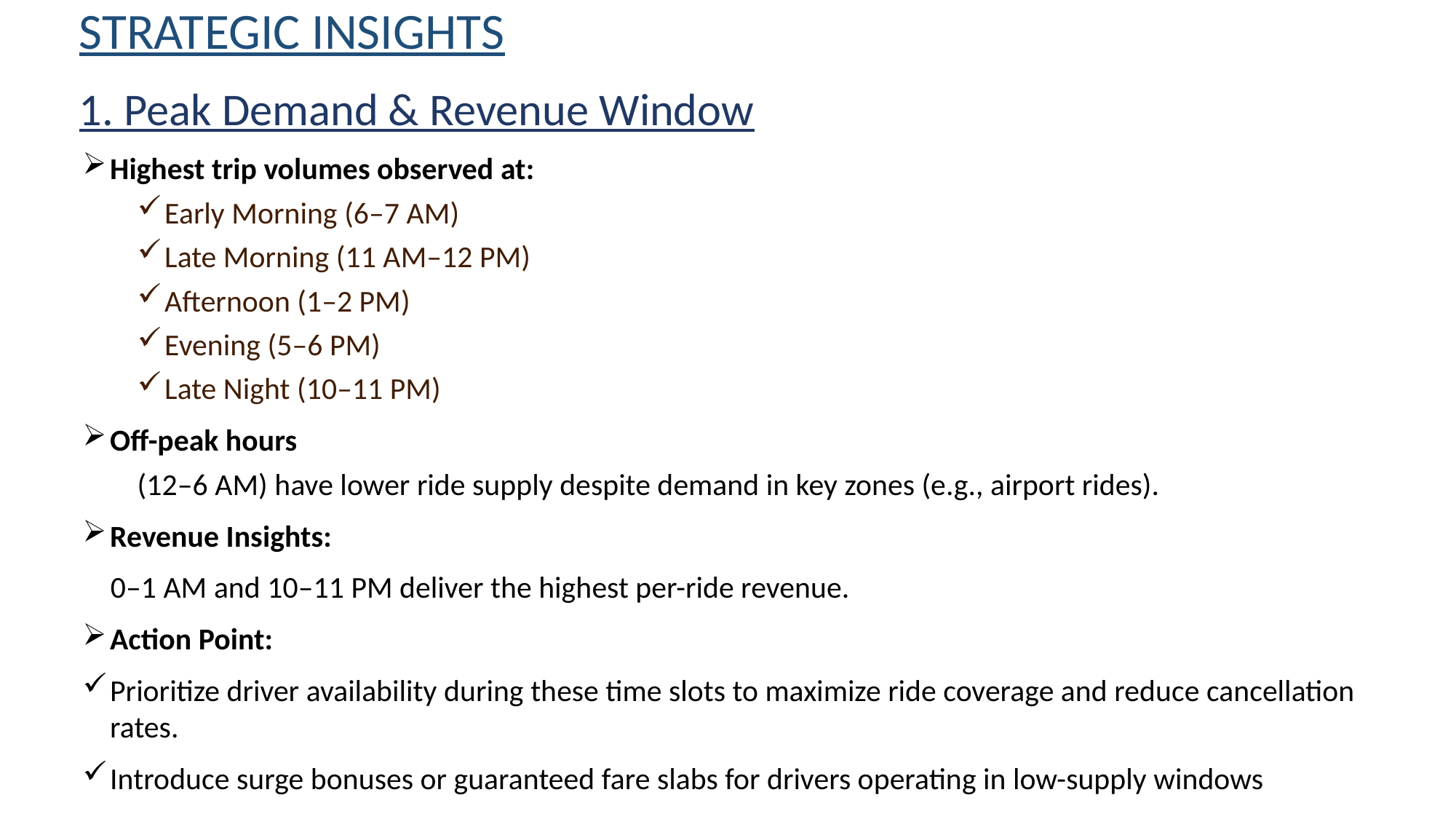

# STRATEGIC INSIGHTS
1. Peak Demand & Revenue Window
Highest trip volumes observed at:
Early Morning (6–7 AM)
Late Morning (11 AM–12 PM)
Afternoon (1–2 PM)
Evening (5–6 PM)
Late Night (10–11 PM)
Off-peak hours
(12–6 AM) have lower ride supply despite demand in key zones (e.g., airport rides).
Revenue Insights:
    0–1 AM and 10–11 PM deliver the highest per-ride revenue.
Action Point:
Prioritize driver availability during these time slots to maximize ride coverage and reduce cancellation rates.
Introduce surge bonuses or guaranteed fare slabs for drivers operating in low-supply windows